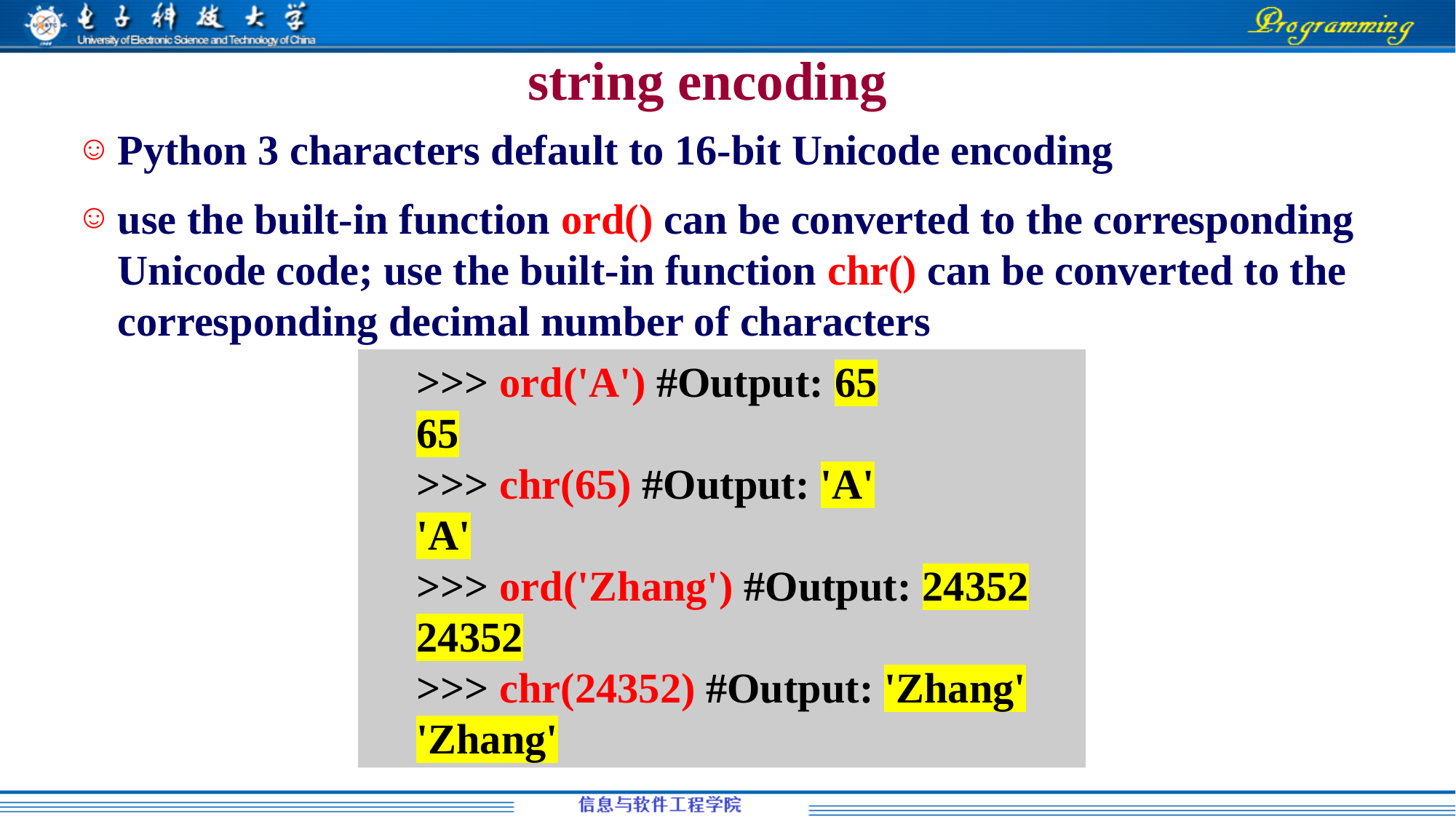

# string encoding
Python 3 characters default to 16-bit Unicode encoding
use the built-in function ord() can be converted to the corresponding Unicode code; use the built-in function chr() can be converted to the corresponding decimal number of characters

>>> ord('A') #Output: 65
65
>>> chr(65) #Output: 'A'
'A'
>>> ord('Zhang') #Output: 24352
24352
>>> chr(24352) #Output: 'Zhang'
'Zhang'